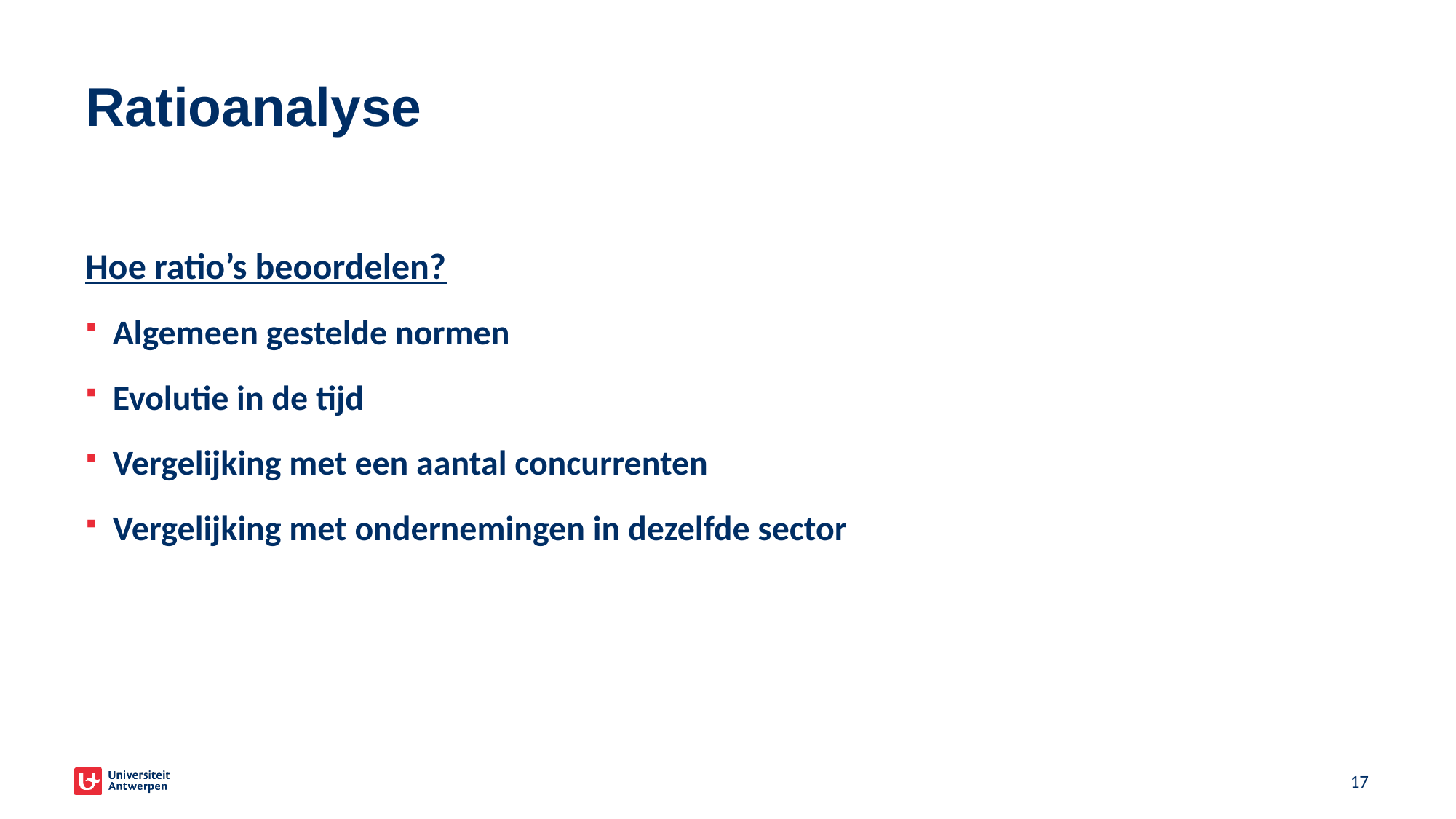

# Ratioanalyse
Hoe ratio’s beoordelen?
Algemeen gestelde normen
Evolutie in de tijd
Vergelijking met een aantal concurrenten
Vergelijking met ondernemingen in dezelfde sector
17